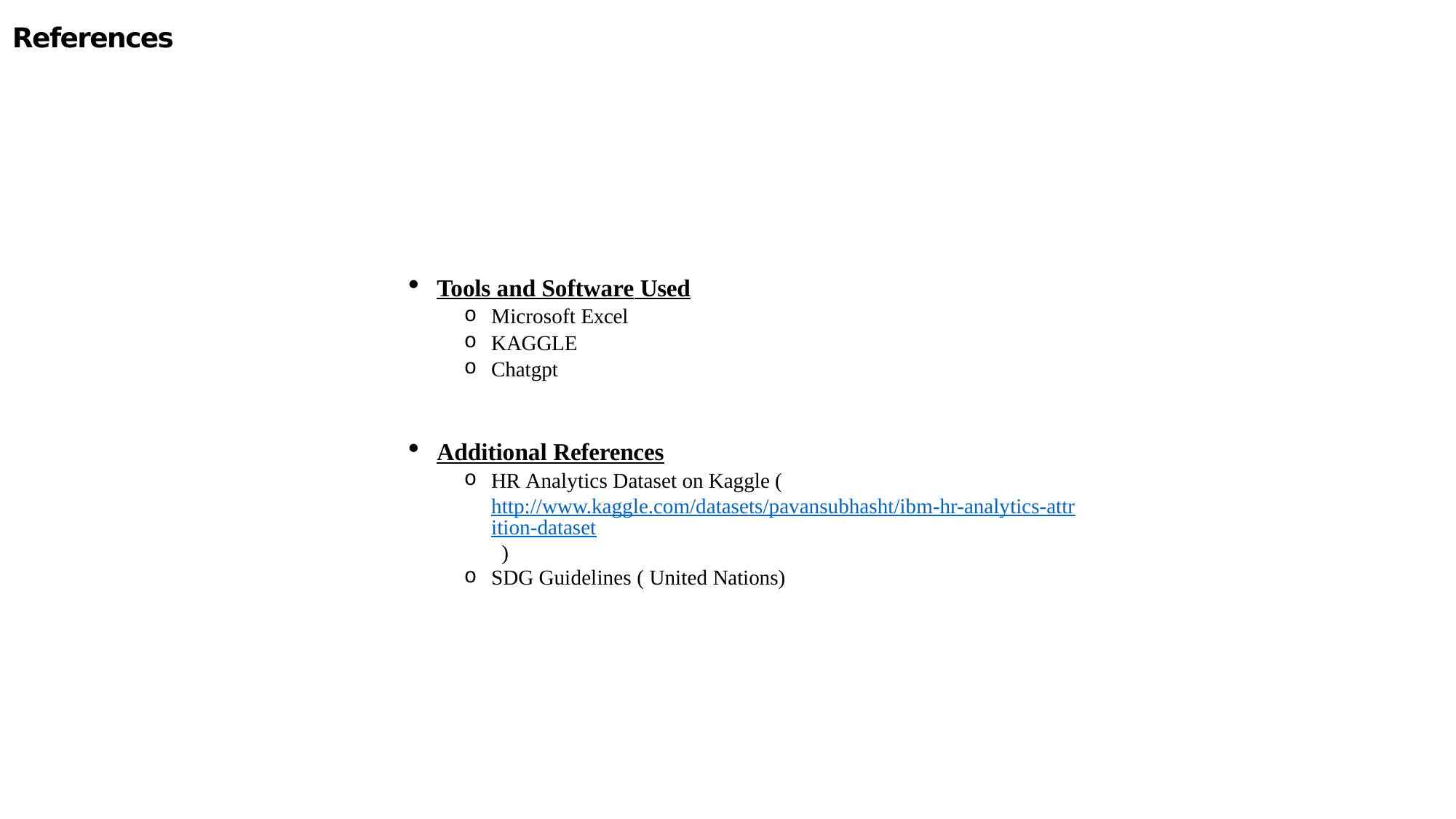

References

Tools and Software Used
Microsoft Excel
KAGGLE
Chatgpt

Additional References
HR Analytics Dataset on Kaggle ( http://www.kaggle.com/datasets/pavansubhasht/ibm-hr-analytics-attrition-dataset  )
SDG Guidelines ( United Nations)